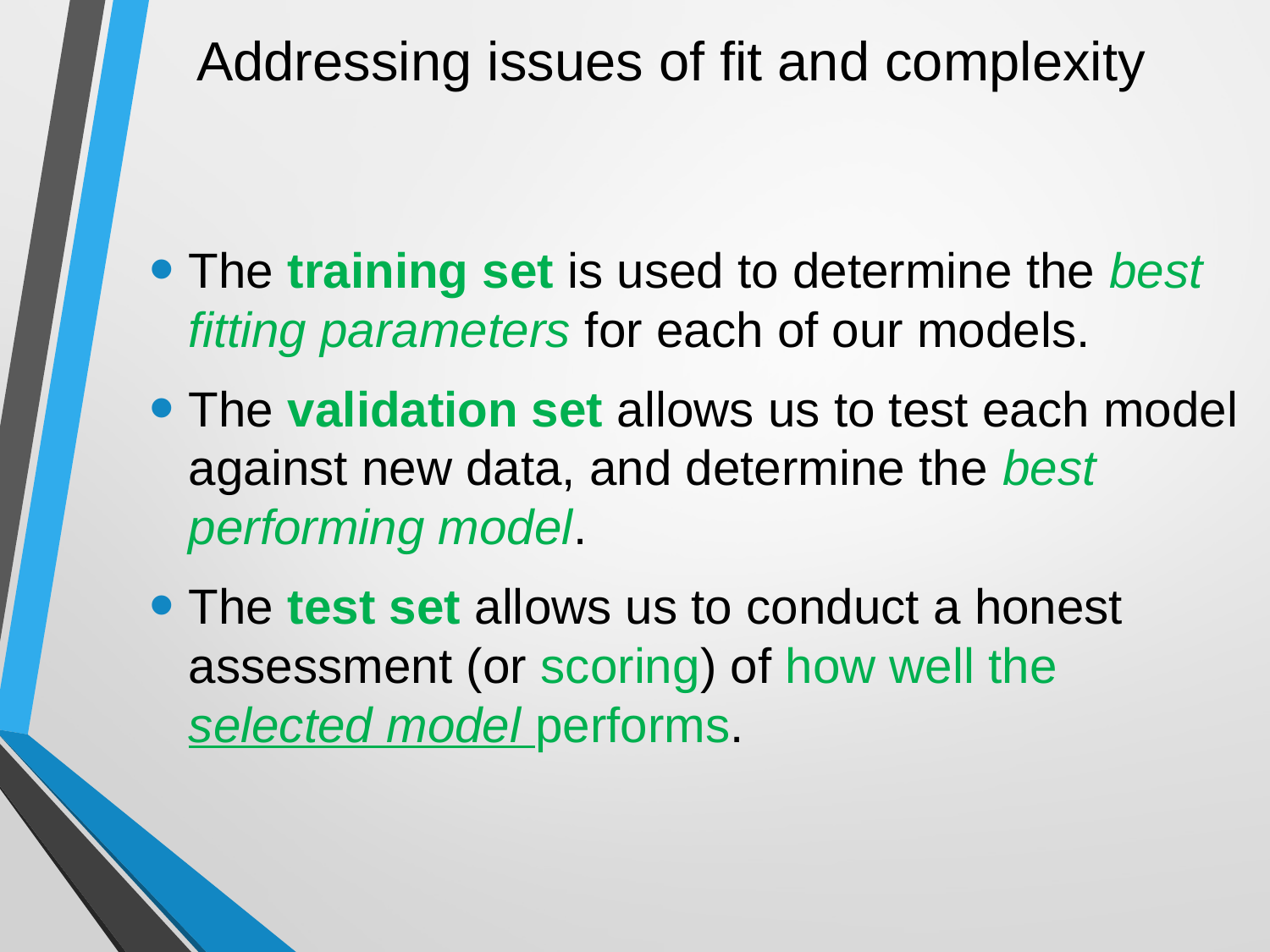

# Addressing issues of fit and complexity
The training set is used to determine the best fitting parameters for each of our models.
The validation set allows us to test each model against new data, and determine the best performing model.
The test set allows us to conduct a honest assessment (or scoring) of how well the selected model performs.